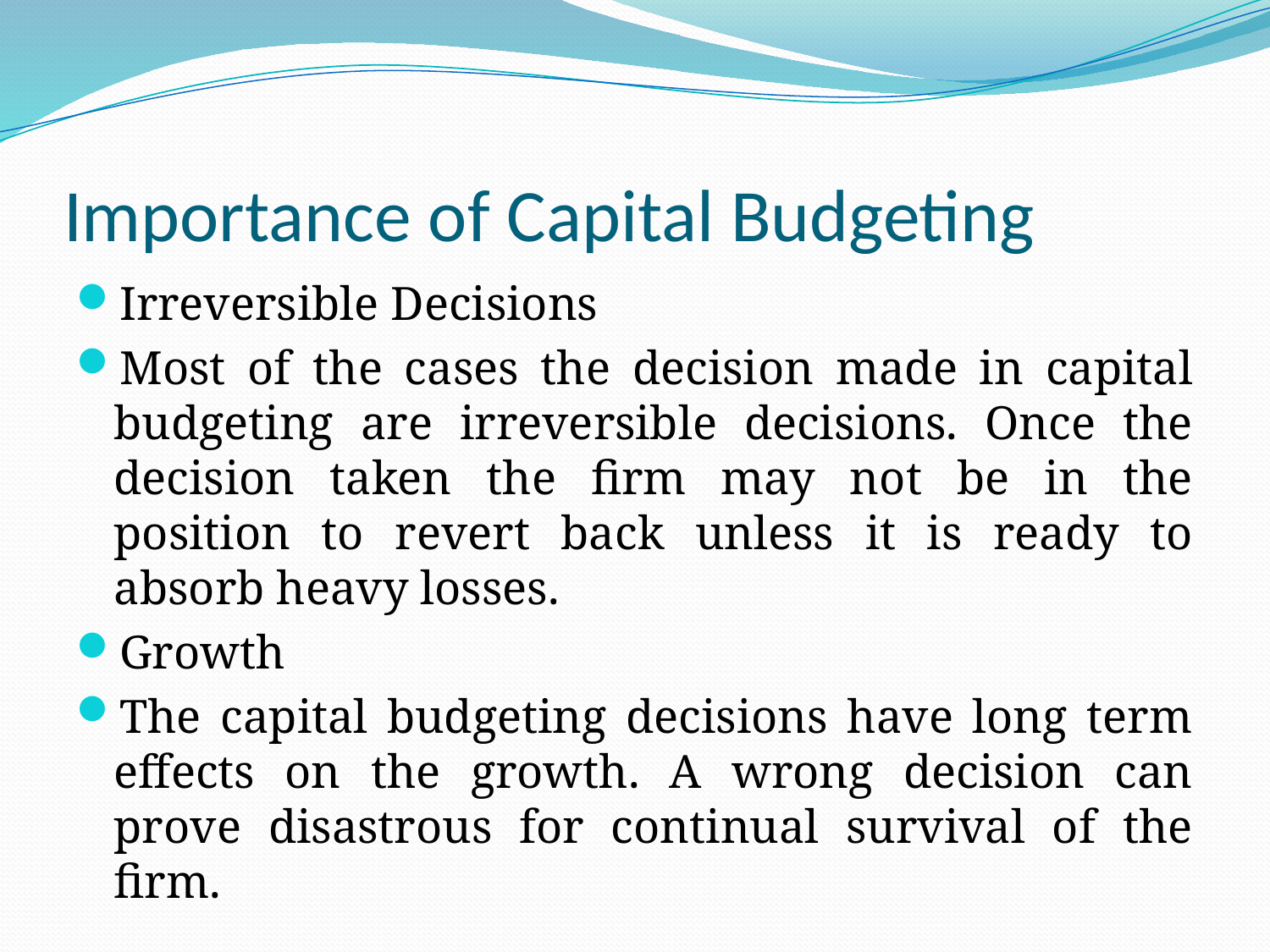

# Importance of Capital Budgeting
Irreversible Decisions
Most of the cases the decision made in capital budgeting are irreversible decisions. Once the decision taken the firm may not be in the position to revert back unless it is ready to absorb heavy losses.
Growth
The capital budgeting decisions have long term effects on the growth. A wrong decision can prove disastrous for continual survival of the firm.